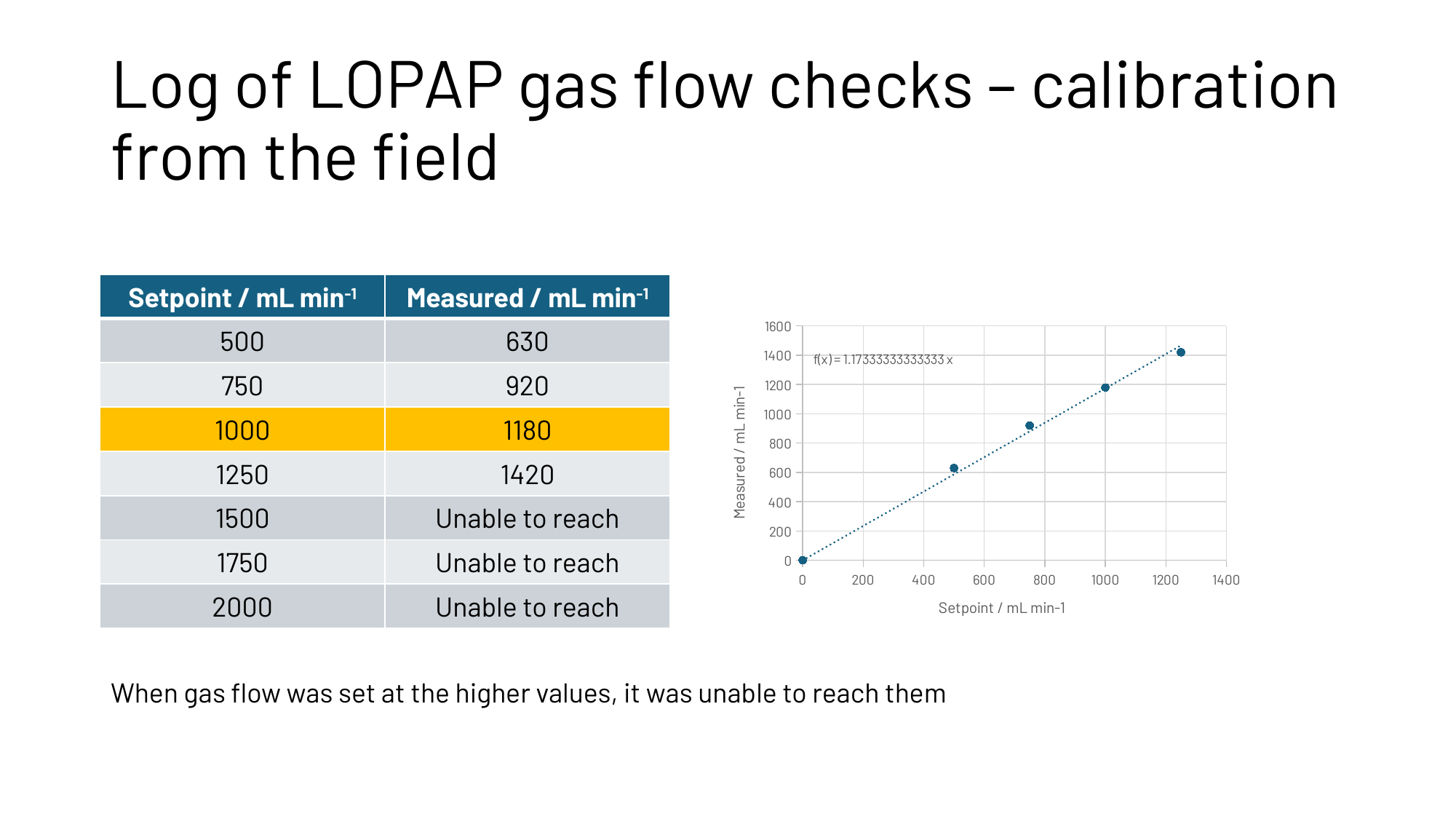

# Log of LOPAP gas flow checks – calibration from the field
| Setpoint / mL min-1 | Measured / mL min-1 |
| --- | --- |
| 500 | 630 |
| 750 | 920 |
| 1000 | 1180 |
| 1250 | 1420 |
| 1500 | Unable to reach |
| 1750 | Unable to reach |
| 2000 | Unable to reach |

### Chart

| Category | measured |
|---|---|
When gas flow was set at the higher values, it was unable to reach them